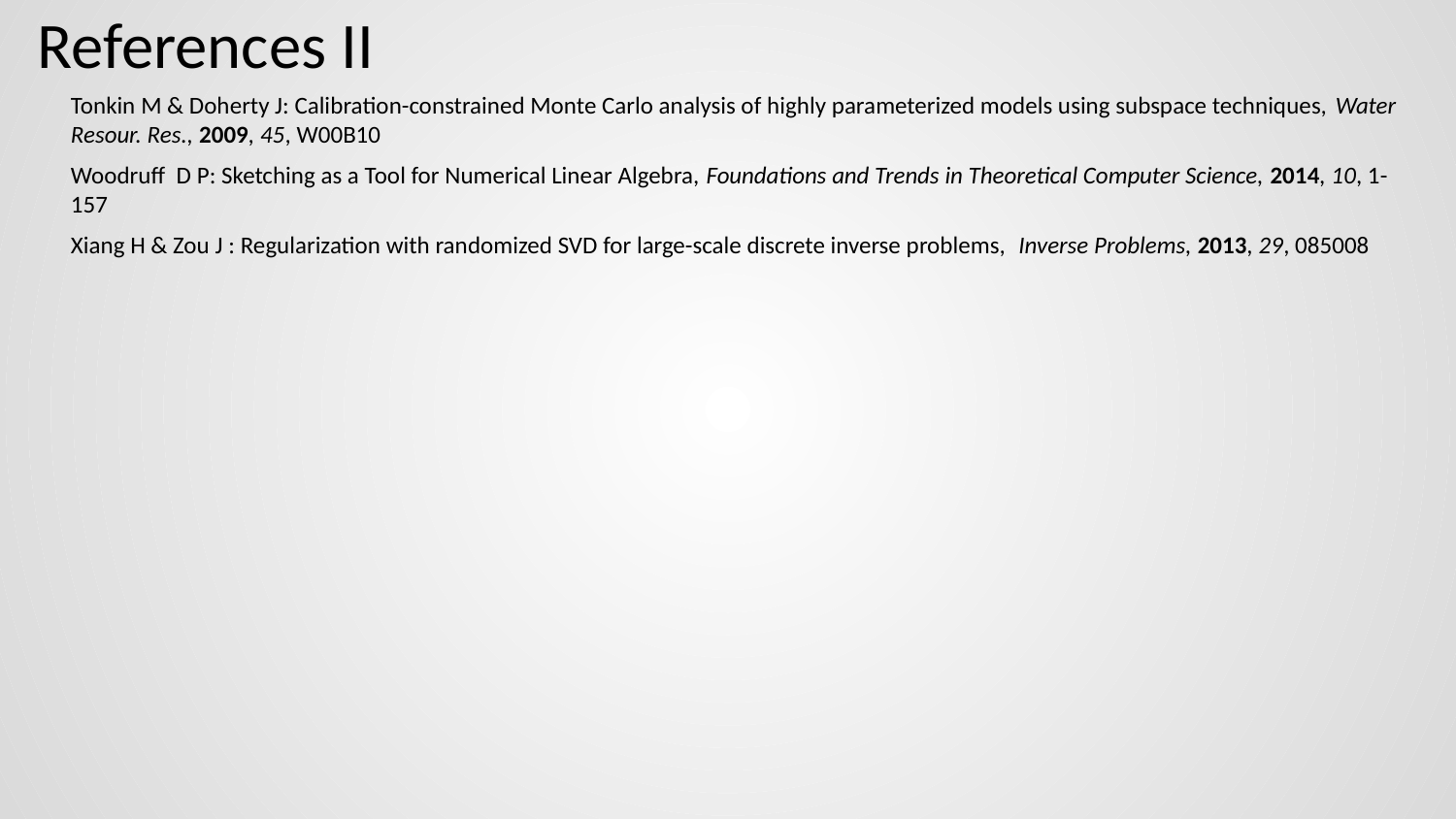

# References II
Tonkin M & Doherty J: Calibration-constrained Monte Carlo analysis of highly parameterized models using subspace techniques, Water Resour. Res., 2009, 45, W00B10
Woodruff  D P: Sketching as a Tool for Numerical Linear Algebra, Foundations and Trends in Theoretical Computer Science, 2014, 10, 1-157
Xiang H & Zou J : Regularization with randomized SVD for large-scale discrete inverse problems,  Inverse Problems, 2013, 29, 085008